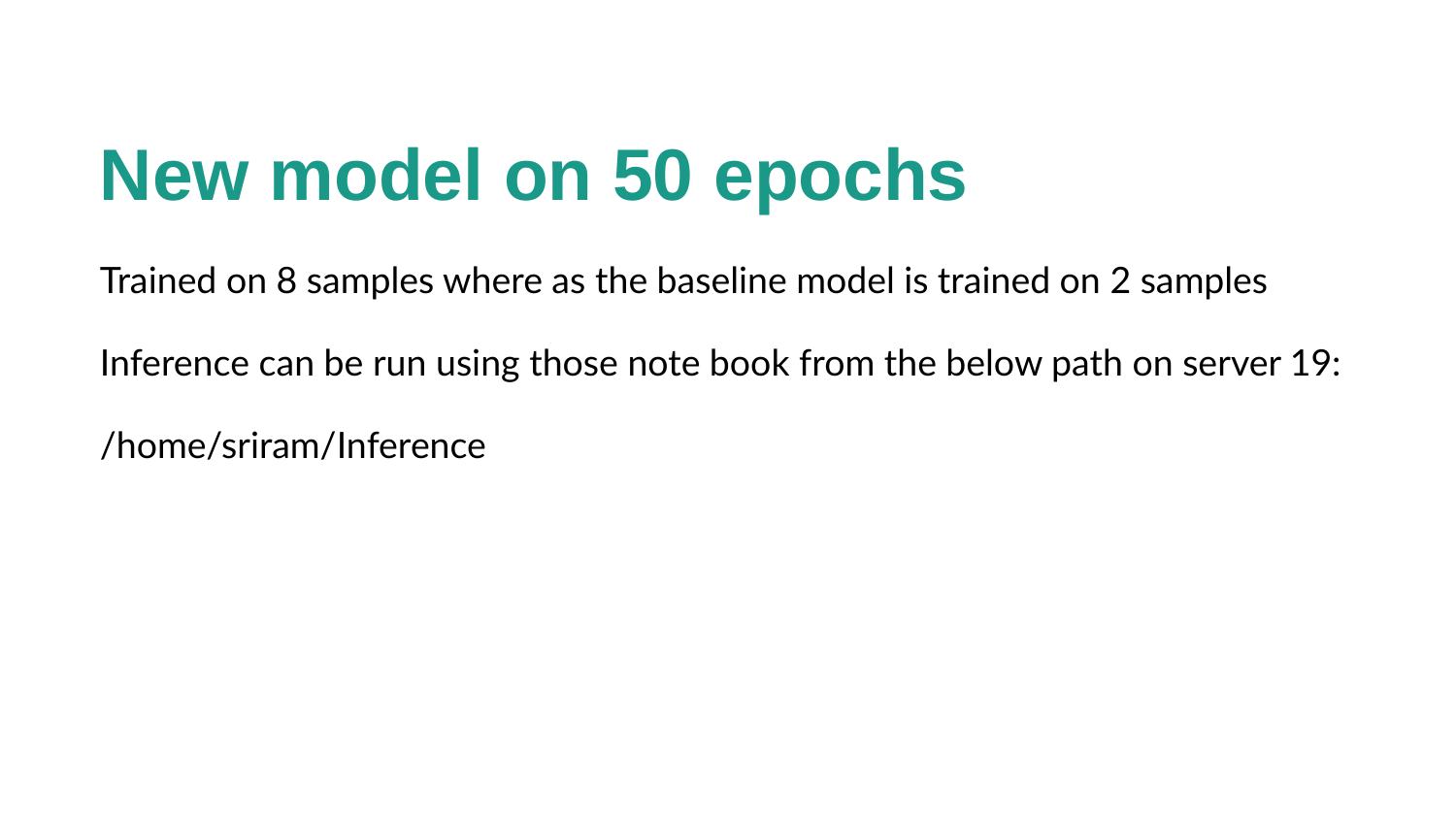

New model on 50 epochs
Trained on 8 samples where as the baseline model is trained on 2 samples
Inference can be run using those note book from the below path on server 19:
/home/sriram/Inference